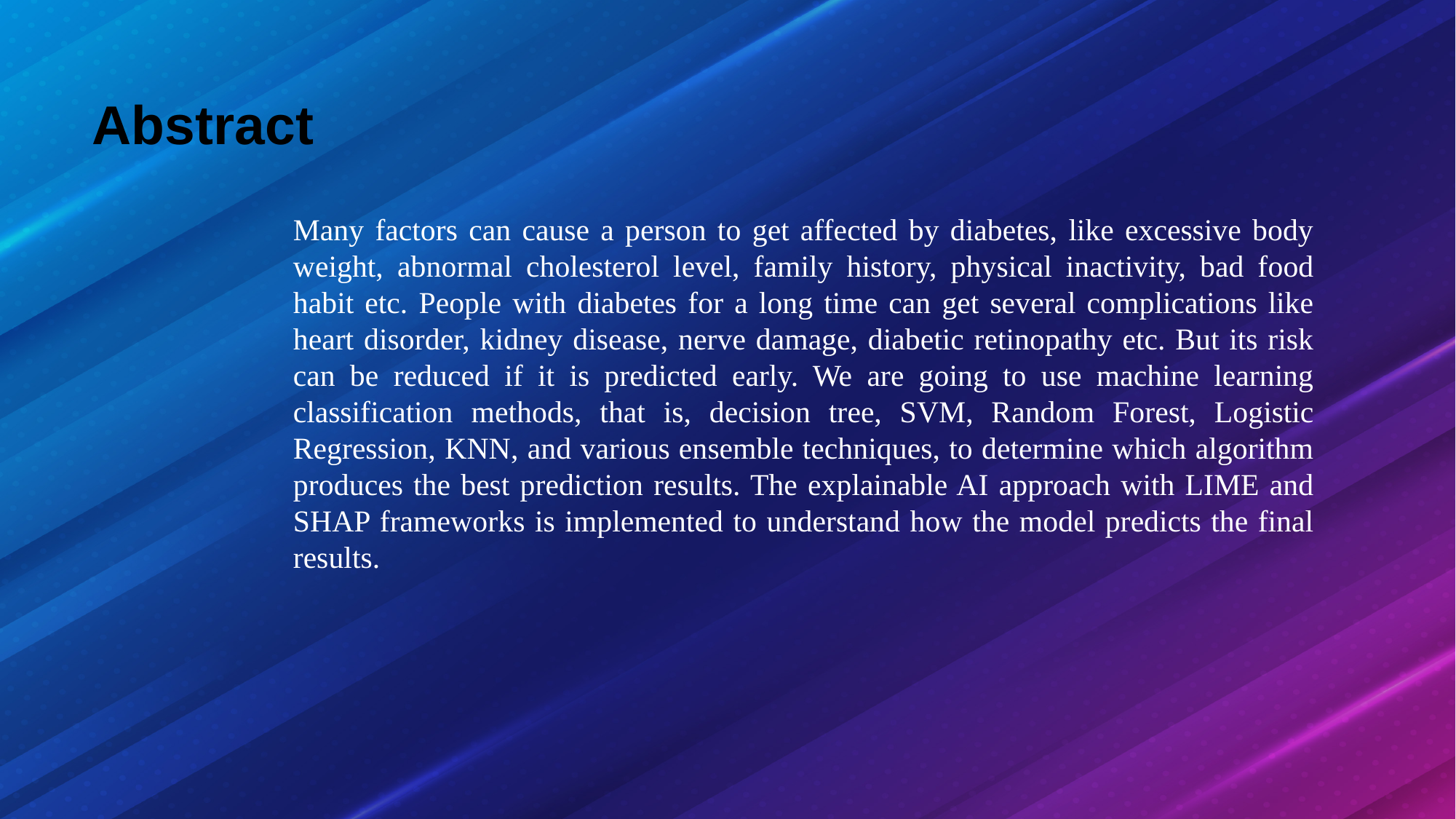

Abstract
Many factors can cause a person to get affected by diabetes, like excessive body weight, abnormal cholesterol level, family history, physical inactivity, bad food habit etc. People with diabetes for a long time can get several complications like heart disorder, kidney disease, nerve damage, diabetic retinopathy etc. But its risk can be reduced if it is predicted early. We are going to use machine learning classification methods, that is, decision tree, SVM, Random Forest, Logistic Regression, KNN, and various ensemble techniques, to determine which algorithm produces the best prediction results. The explainable AI approach with LIME and SHAP frameworks is implemented to understand how the model predicts the final results.